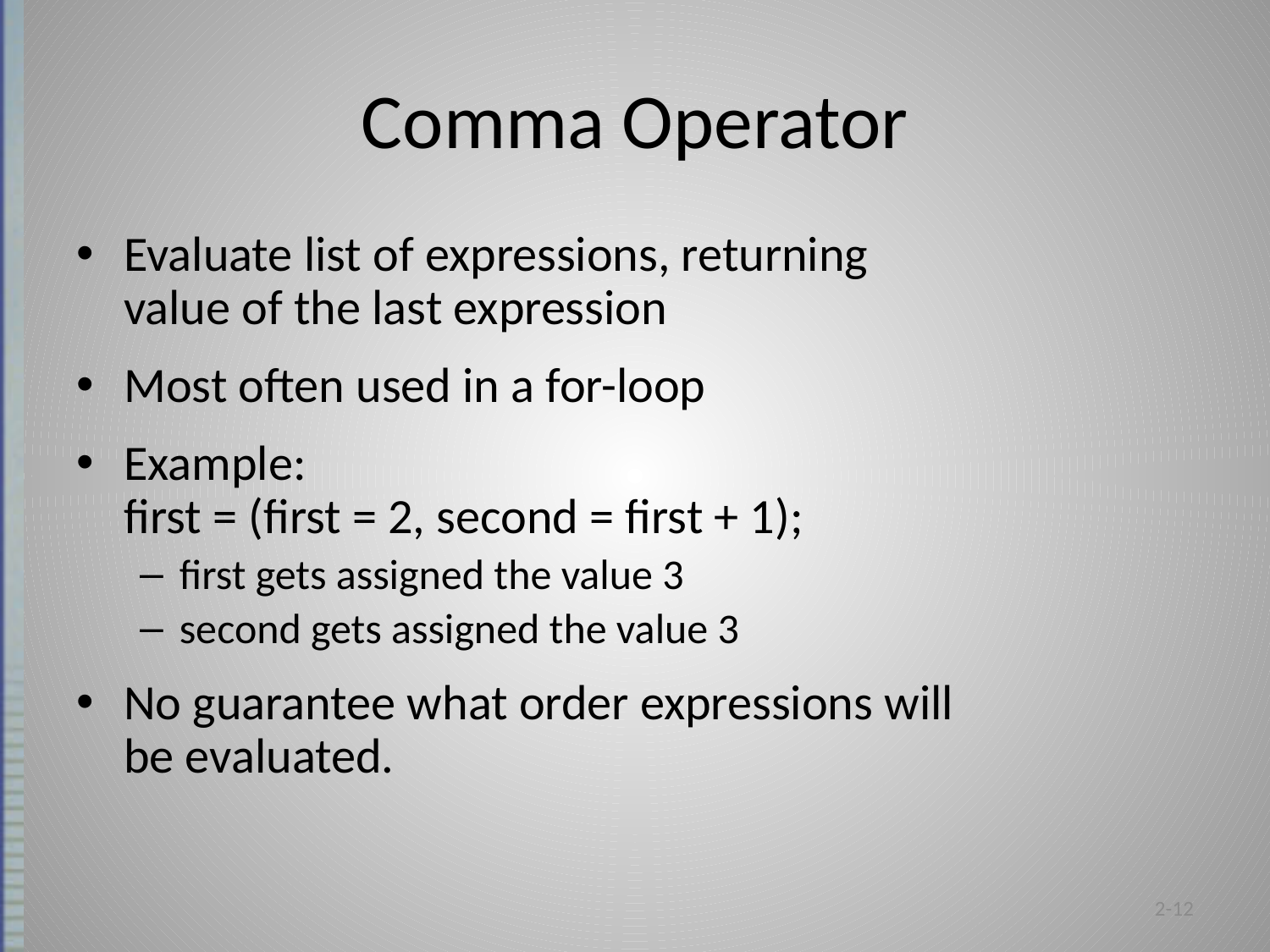

# Comma Operator
Evaluate list of expressions, returning
value of the last expression
Most often used in a for-loop
Example:
first = (first = 2, second = first + 1);
first gets assigned the value 3
second gets assigned the value 3
No guarantee what order expressions will
be evaluated.
2-12